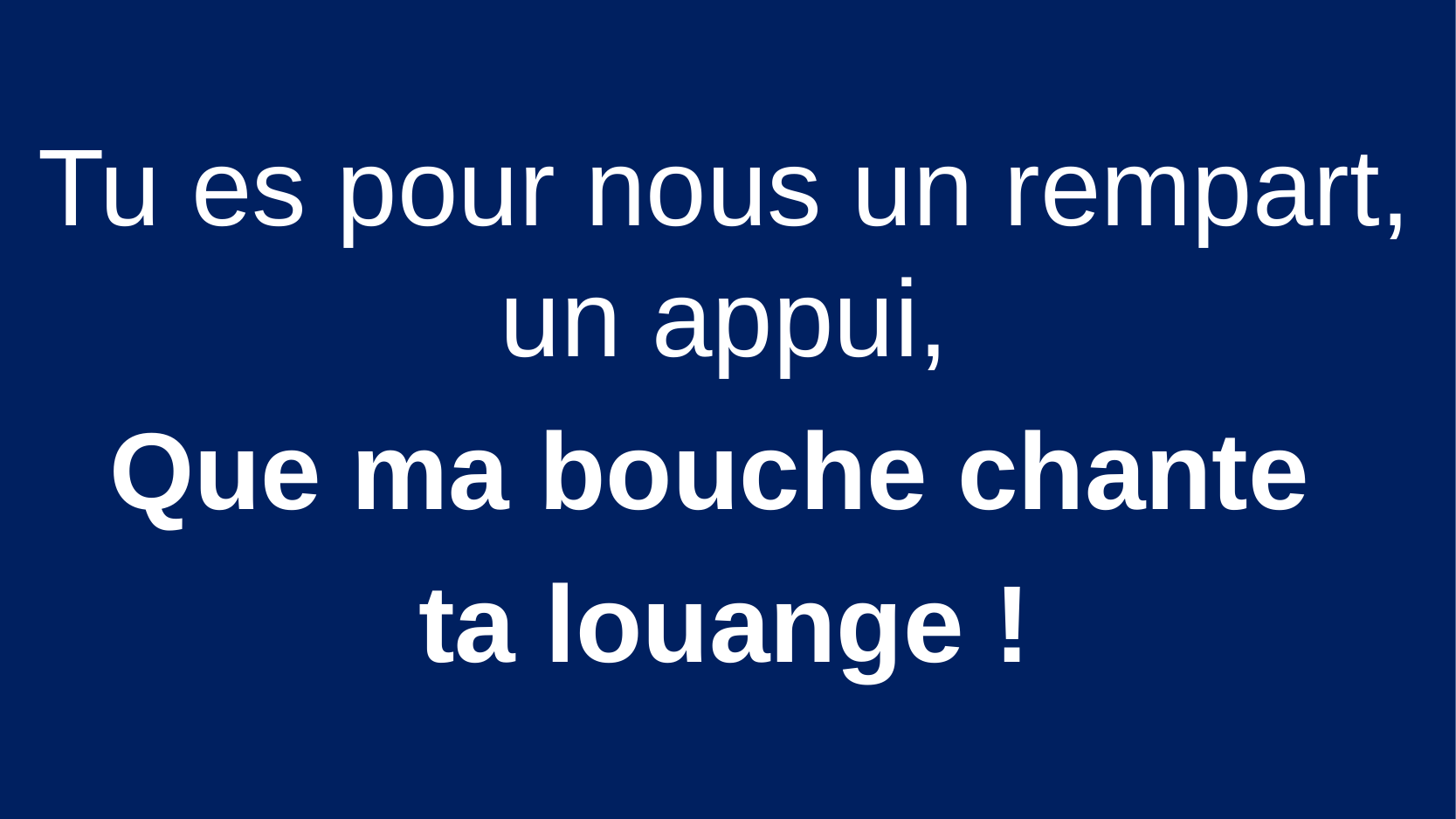

Tu es pour nous un rempart, un appui,
Que ma bouche chante
ta louange !